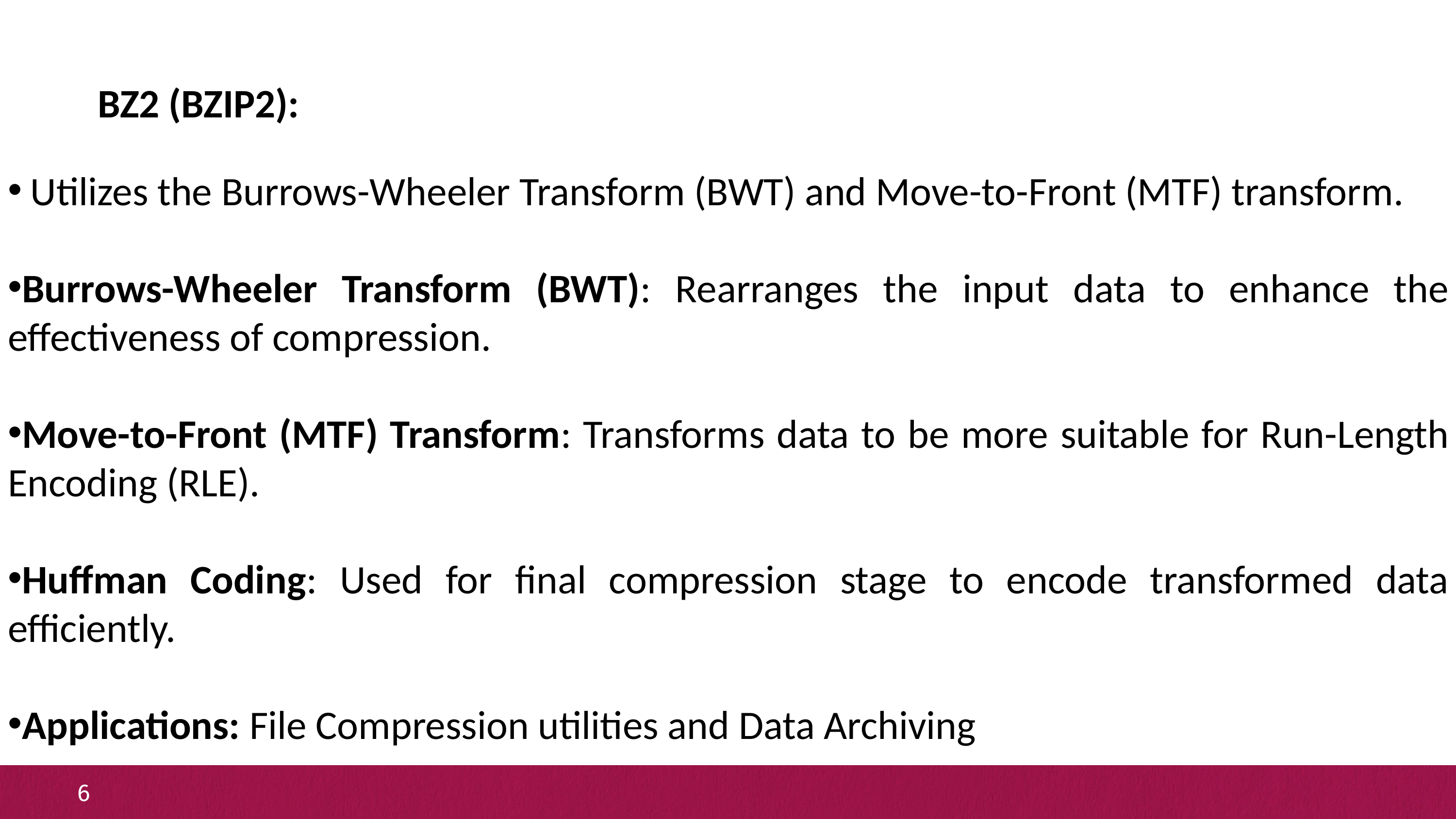

BZ2 (BZIP2):
​
Utilizes the Burrows-Wheeler Transform (BWT) and Move-to-Front (MTF) transform.
​​
Burrows-Wheeler Transform (BWT): Rearranges the input data to enhance the effectiveness of compression.

Move-to-Front (MTF) Transform: Transforms data to be more suitable for Run-Length Encoding (RLE).

Huffman Coding: Used for final compression stage to encode transformed data efficiently.

Applications: File Compression utilities and Data Archiving

​​
6